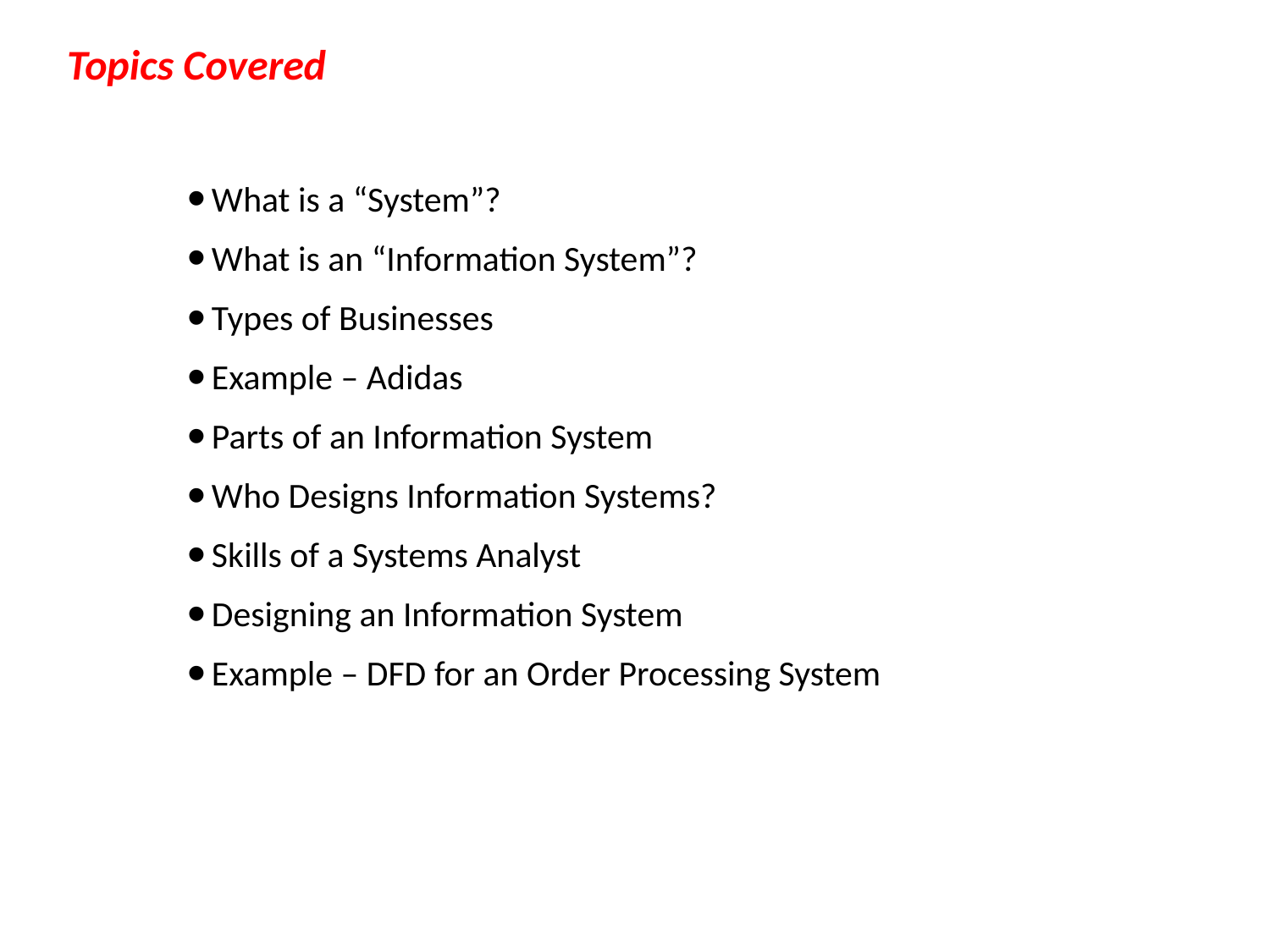

Topics Covered
What is a “System”?
What is an “Information System”?
Types of Businesses
Example – Adidas
Parts of an Information System
Who Designs Information Systems?
Skills of a Systems Analyst
Designing an Information System
Example – DFD for an Order Processing System